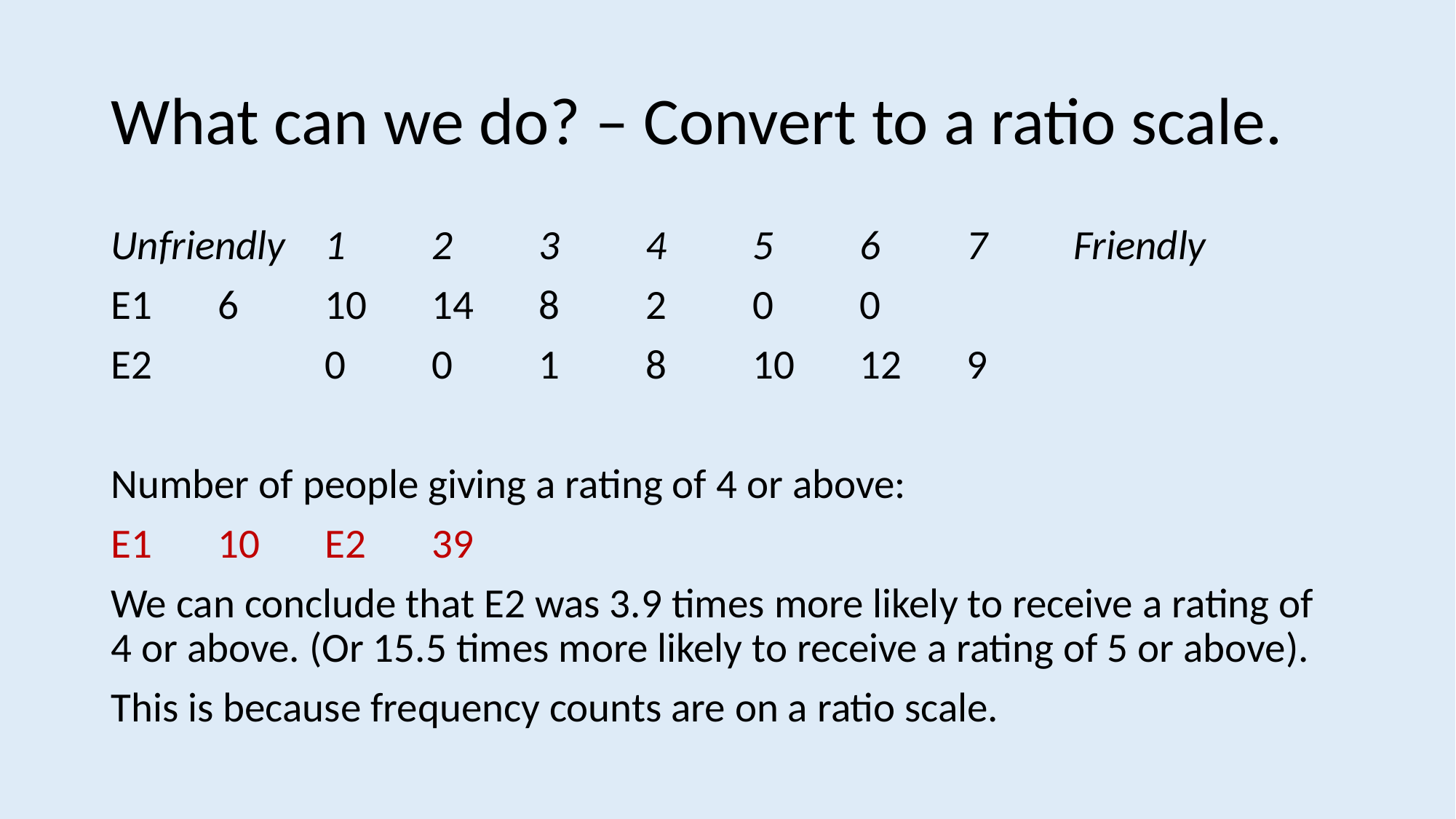

# What can we do? – Convert to a ratio scale.
Unfriendly	1	2	3	4	5	6	7	Friendly
E1		6	10	14	8	2	0	0
E2	 	0	0	1	8	10	12	9

Number of people giving a rating of 4 or above:
E1	10			E2	39
We can conclude that E2 was 3.9 times more likely to receive a rating of 4 or above. (Or 15.5 times more likely to receive a rating of 5 or above).
This is because frequency counts are on a ratio scale.